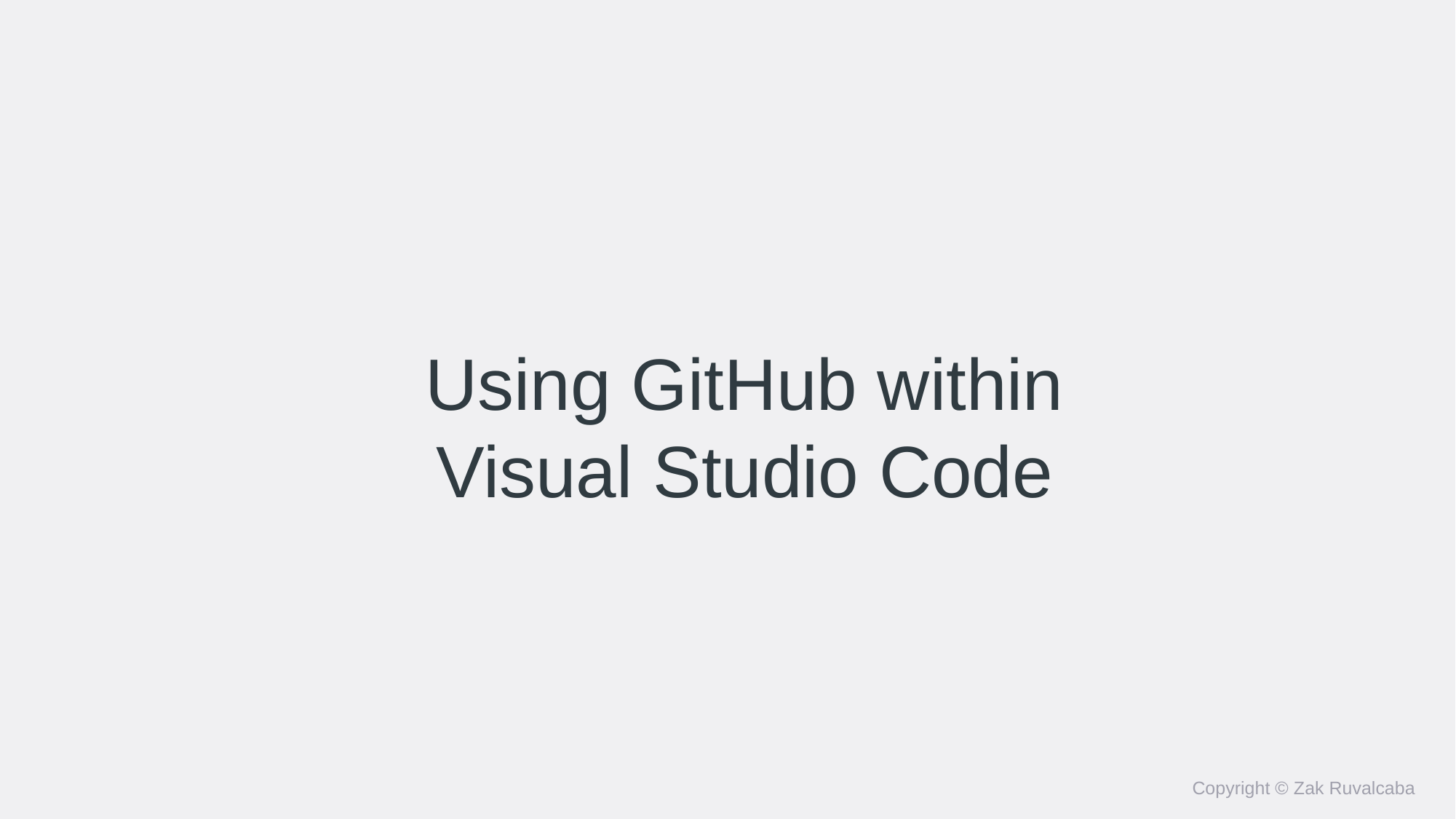

# Using GitHub within Visual Studio Code